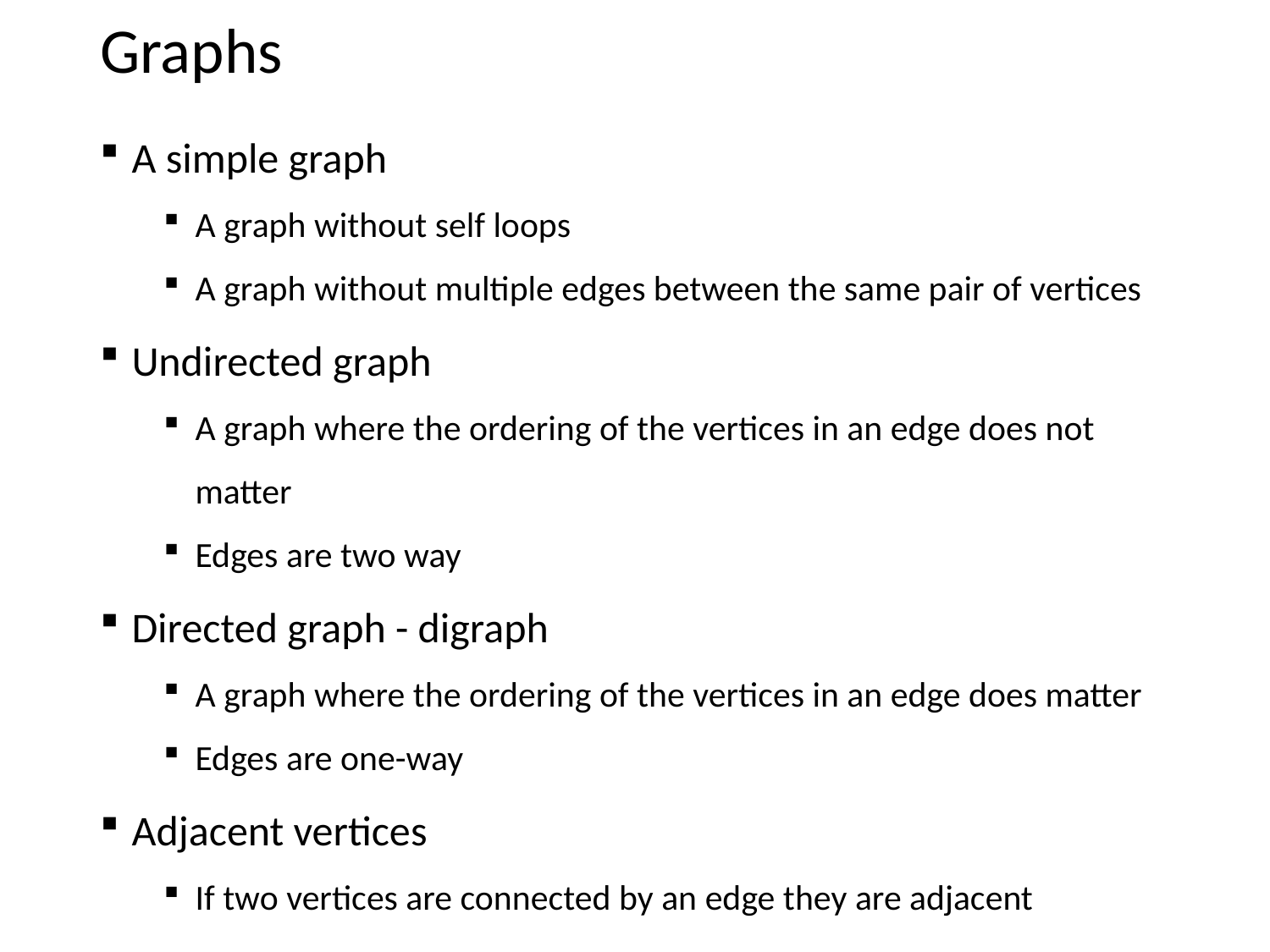

# Graphs
A simple graph
A graph without self loops
A graph without multiple edges between the same pair of vertices
Undirected graph
A graph where the ordering of the vertices in an edge does not matter
Edges are two way
Directed graph - digraph
A graph where the ordering of the vertices in an edge does matter
Edges are one-way
Adjacent vertices
If two vertices are connected by an edge they are adjacent